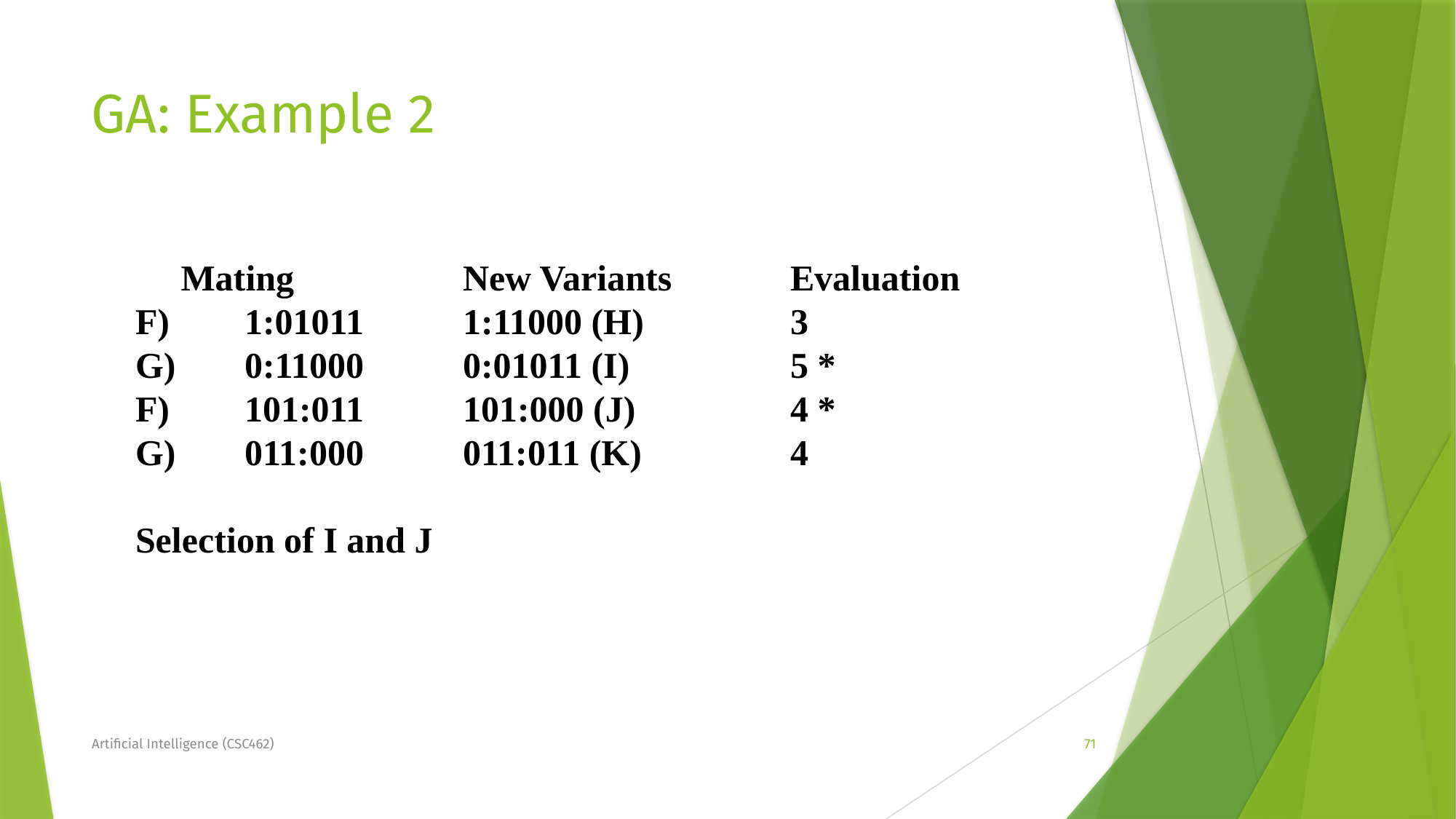

GA: Example 2

     Mating		New Variants		Evaluation
F)	1:01011	1:11000 (H)		3
G)	0:11000	0:01011 (I)		5 *
F)	101:011	101:000 (J)		4 *
G)	011:000	011:011 (K)		4

Selection of I and J

Artificial Intelligence (CSC462)
71